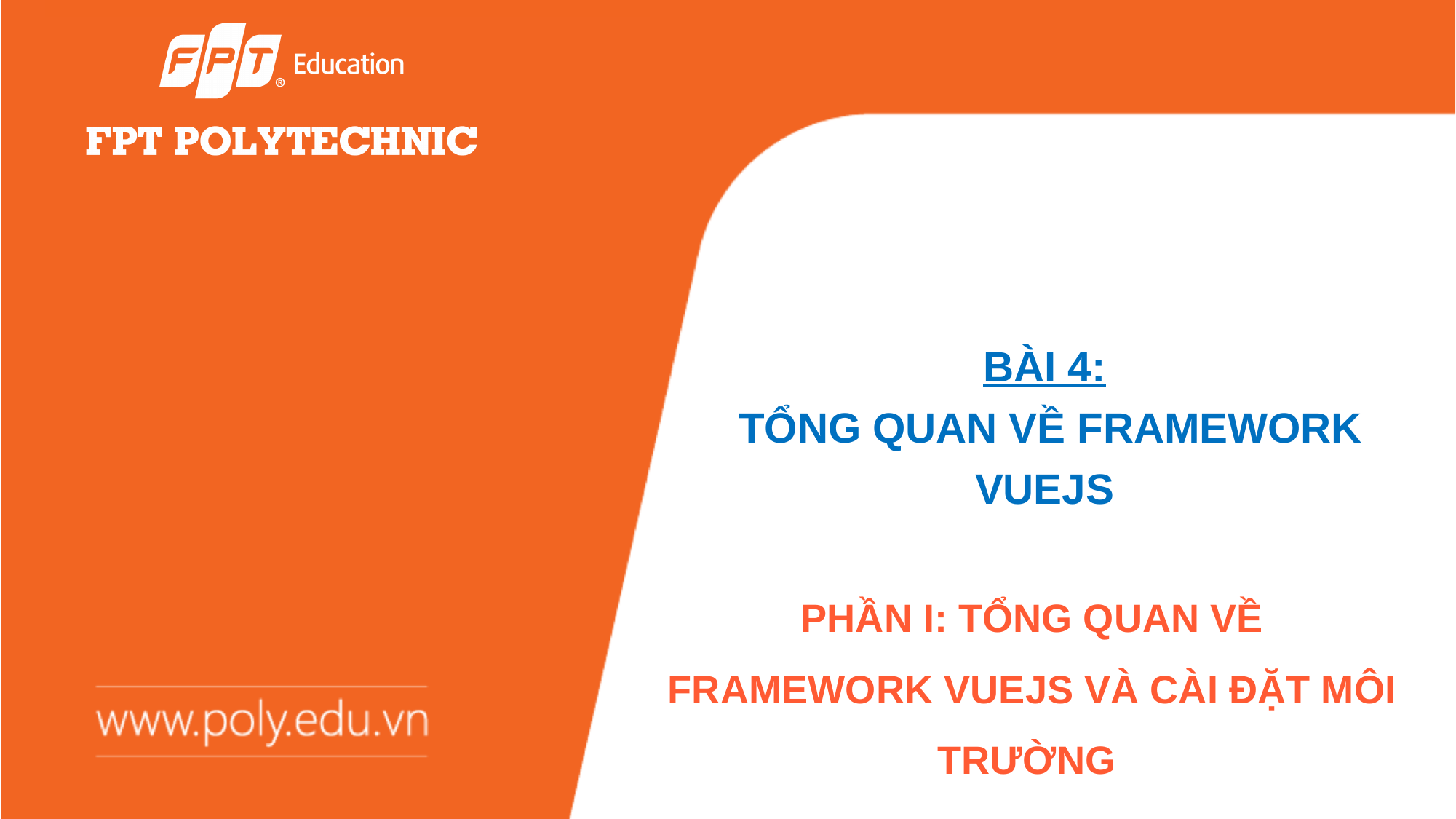

BÀI 4:
TỔNG QUAN VỀ FRAMEWORK VUEJS
PHẦN I: TỔNG QUAN VỀ FRAMEWORK VUEJS VÀ CÀI ĐẶT MÔI TRƯỜNG